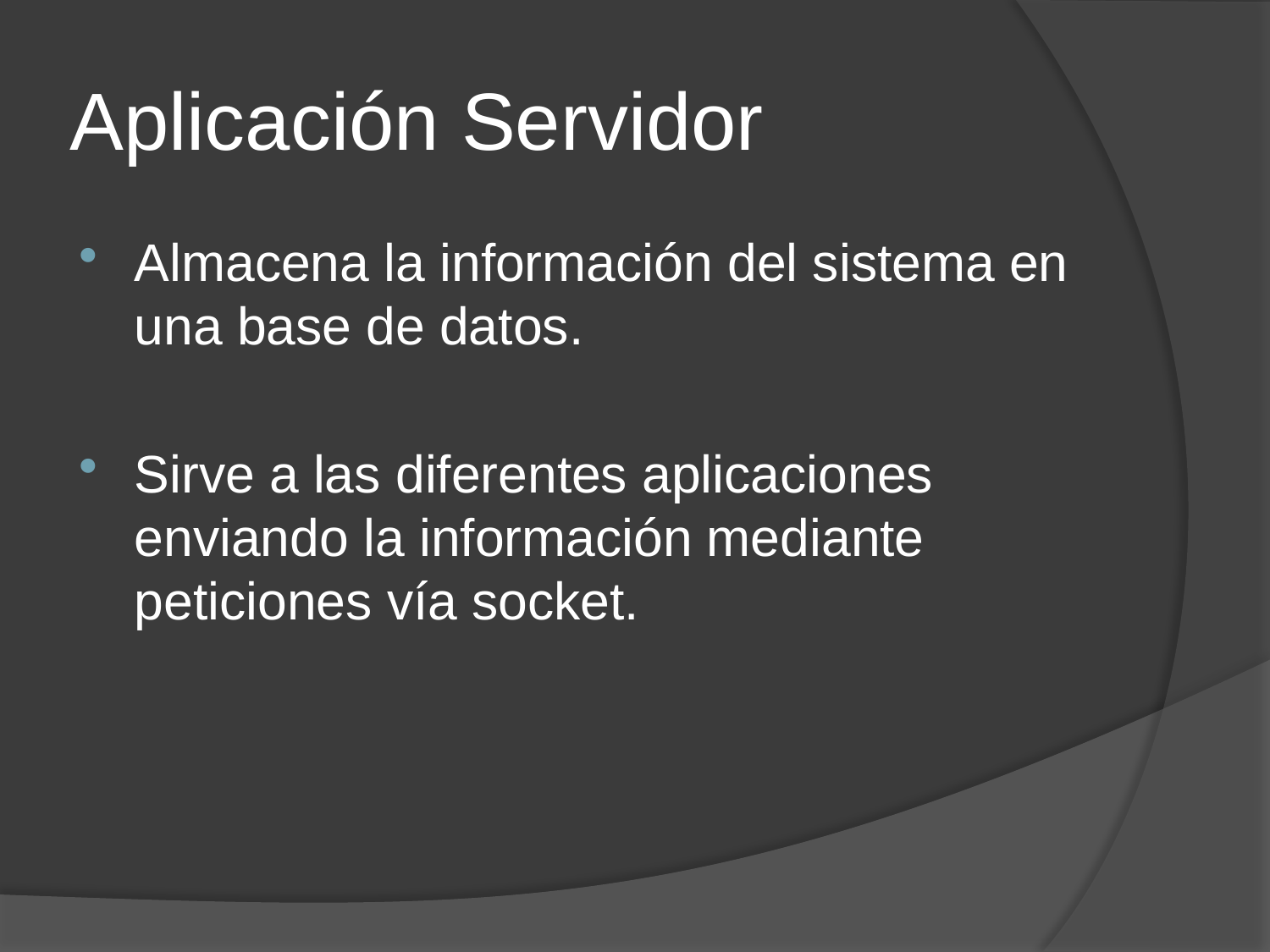

# Aplicación Servidor
Almacena la información del sistema en una base de datos.

Sirve a las diferentes aplicaciones enviando la información mediante peticiones vía socket.